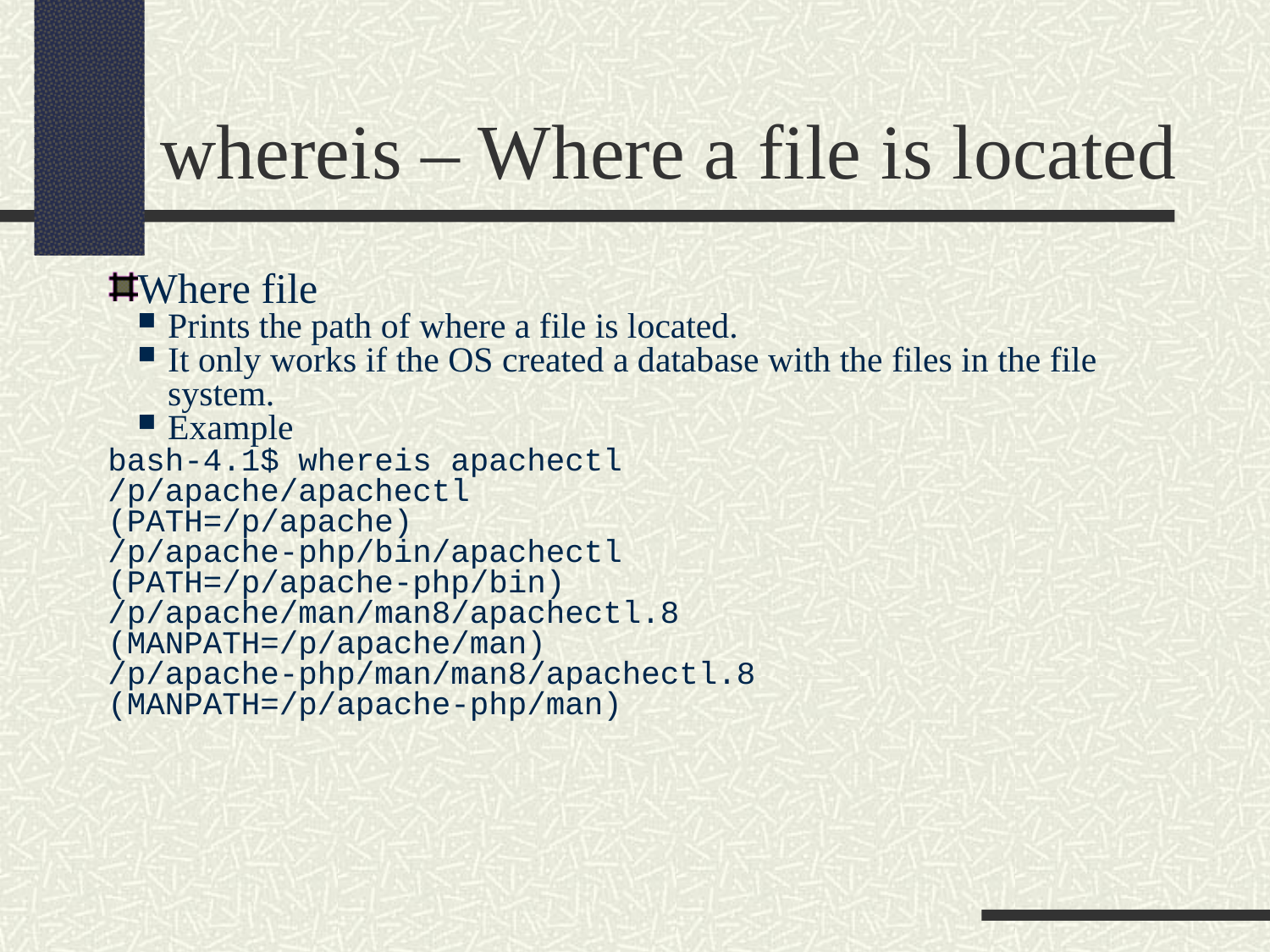

whereis – Where a file is located
Where file
Prints the path of where a file is located.
It only works if the OS created a database with the files in the file system.
Example
bash-4.1$ whereis apachectl
/p/apache/apachectl                      (PATH=/p/apache)
/p/apache-php/bin/apachectl              (PATH=/p/apache-php/bin)
/p/apache/man/man8/apachectl.8           (MANPATH=/p/apache/man)
/p/apache-php/man/man8/apachectl.8       (MANPATH=/p/apache-php/man)